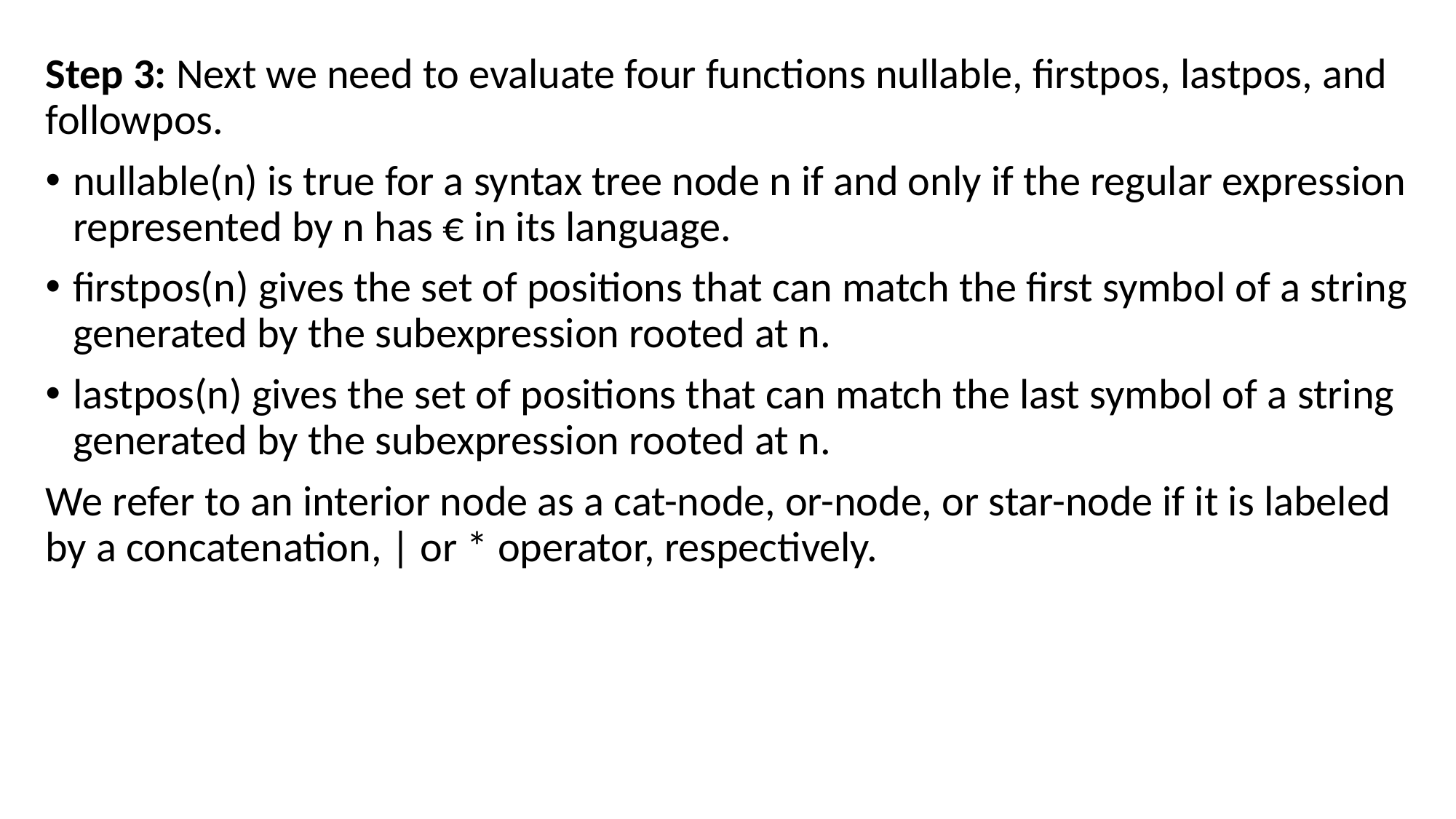

Step 3: Next we need to evaluate four functions nullable, firstpos, lastpos, and followpos.
nullable(n) is true for a syntax tree node n if and only if the regular expression represented by n has € in its language.
firstpos(n) gives the set of positions that can match the first symbol of a string generated by the subexpression rooted at n.
lastpos(n) gives the set of positions that can match the last symbol of a string generated by the subexpression rooted at n.
We refer to an interior node as a cat-node, or-node, or star-node if it is labeled by a concatenation, | or * operator, respectively.